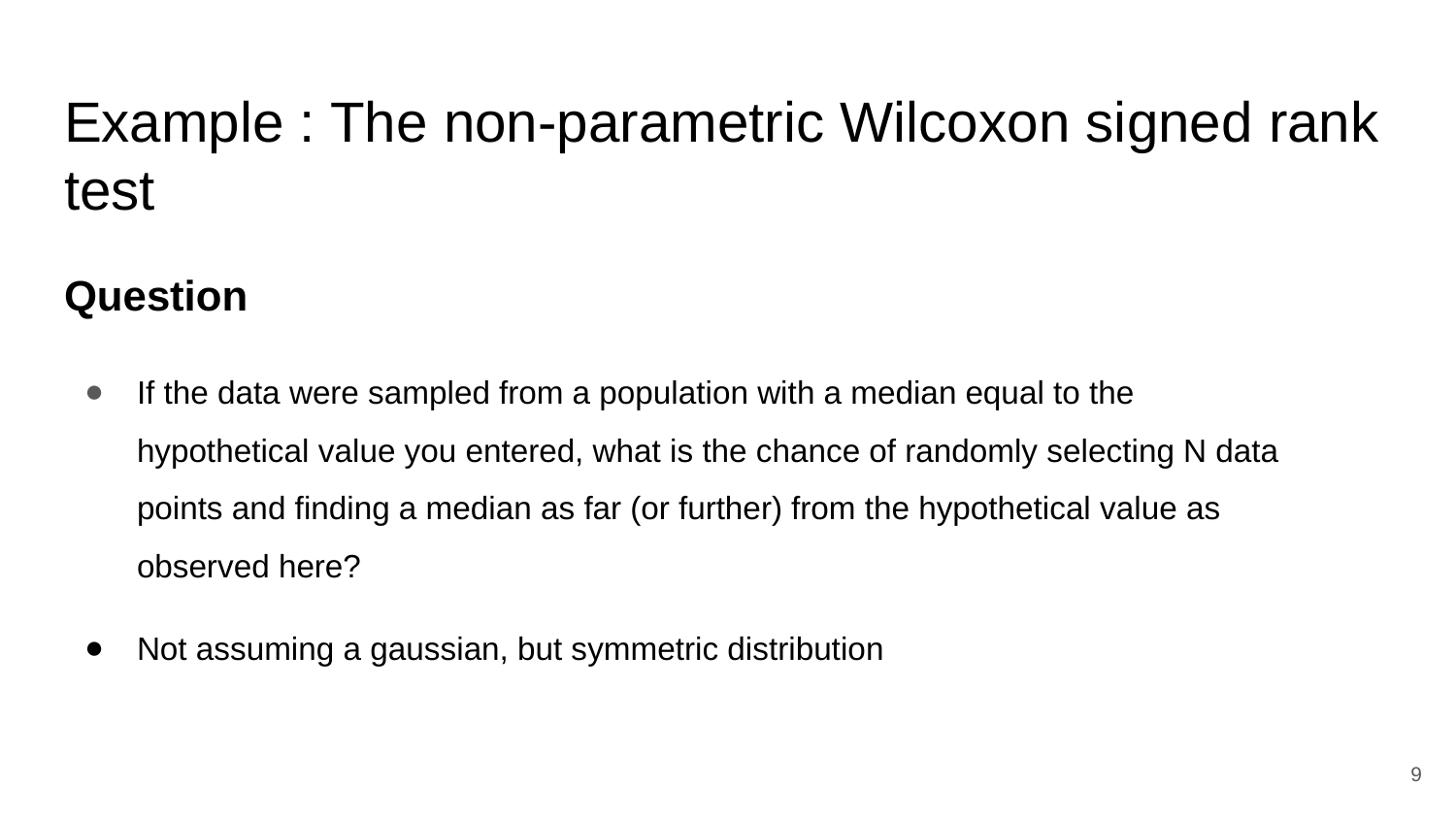

# Example : The non-parametric Wilcoxon signed rank test
Question
If the data were sampled from a population with a median equal to the hypothetical value you entered, what is the chance of randomly selecting N data points and finding a median as far (or further) from the hypothetical value as observed here?
Not assuming a gaussian, but symmetric distribution
9